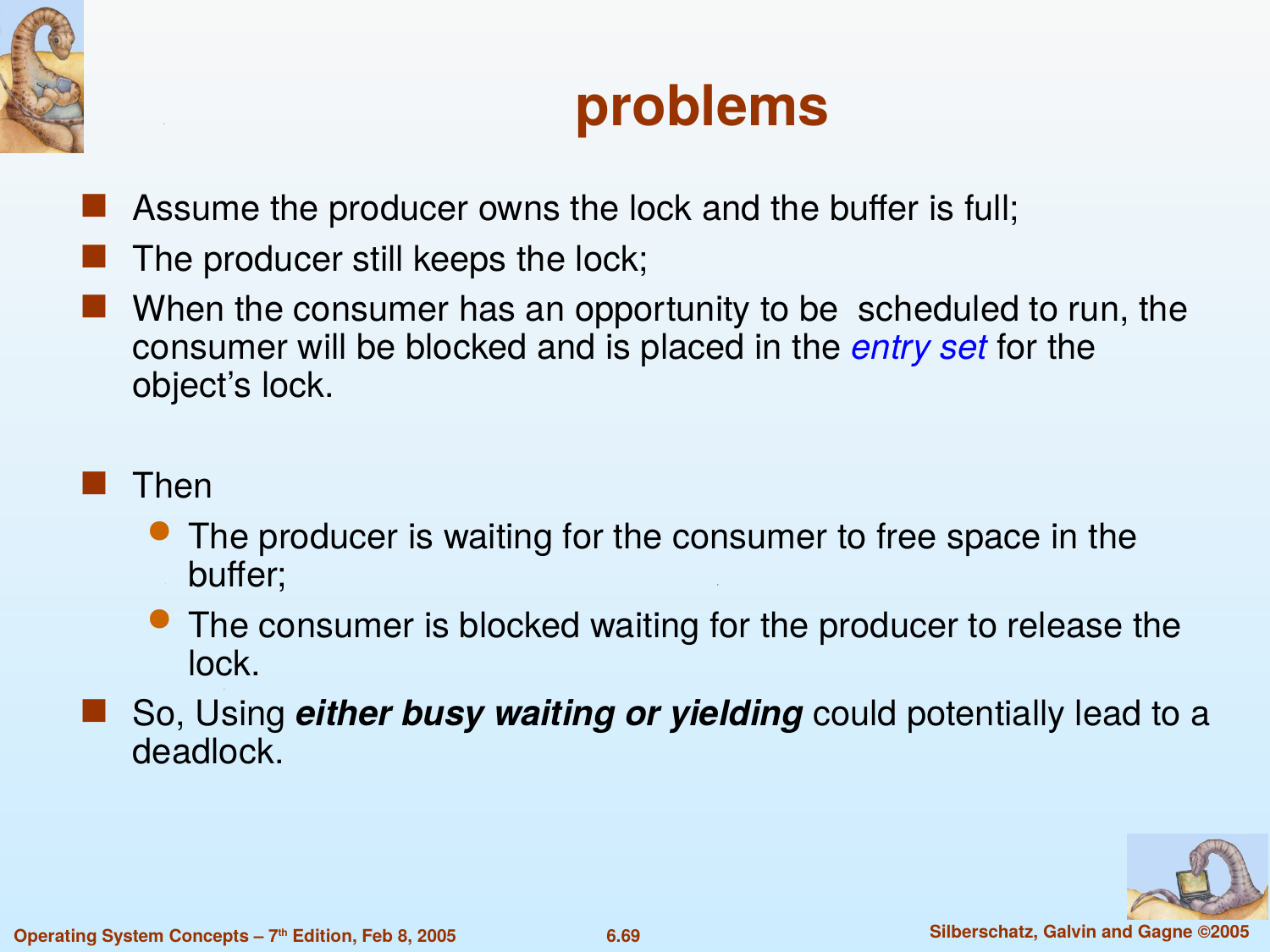

problems
Assume the producer owns the lock and the buffer is full;
The producer still keeps the lock;
When the consumer has an opportunity to be  scheduled to run, the consumer will be blocked and is placed in the entry set for the object’s lock.

Then
The producer is waiting for the consumer to free space in the buffer;
The consumer is blocked waiting for the producer to release the lock.
So, Using either busy waiting or yielding could potentially lead to a deadlock.